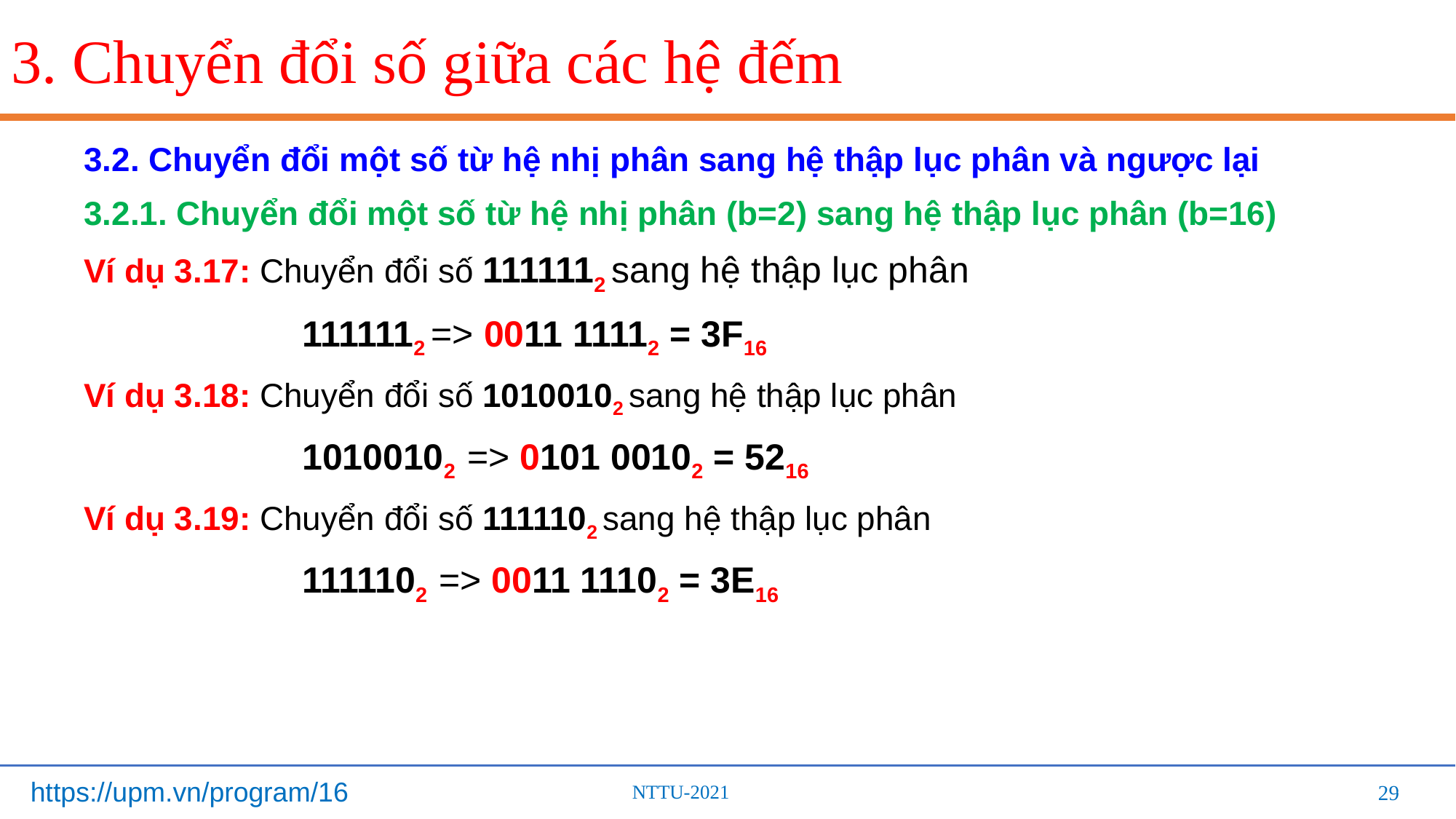

# 3. Chuyển đổi số giữa các hệ đếm
3.2. Chuyển đổi một số từ hệ nhị phân sang hệ thập lục phân và ngược lại
3.2.1. Chuyển đổi một số từ hệ nhị phân (b=2) sang hệ thập lục phân (b=16)
Ví dụ 3.17: Chuyển đổi số 1111112 sang hệ thập lục phân
		1111112 => 0011 11112 = 3F16
Ví dụ 3.18: Chuyển đổi số 10100102 sang hệ thập lục phân
		10100102  => 0101 00102 = 5216
Ví dụ 3.19: Chuyển đổi số 1111102 sang hệ thập lục phân
		1111102  => 0011 11102 = 3E16

29
29